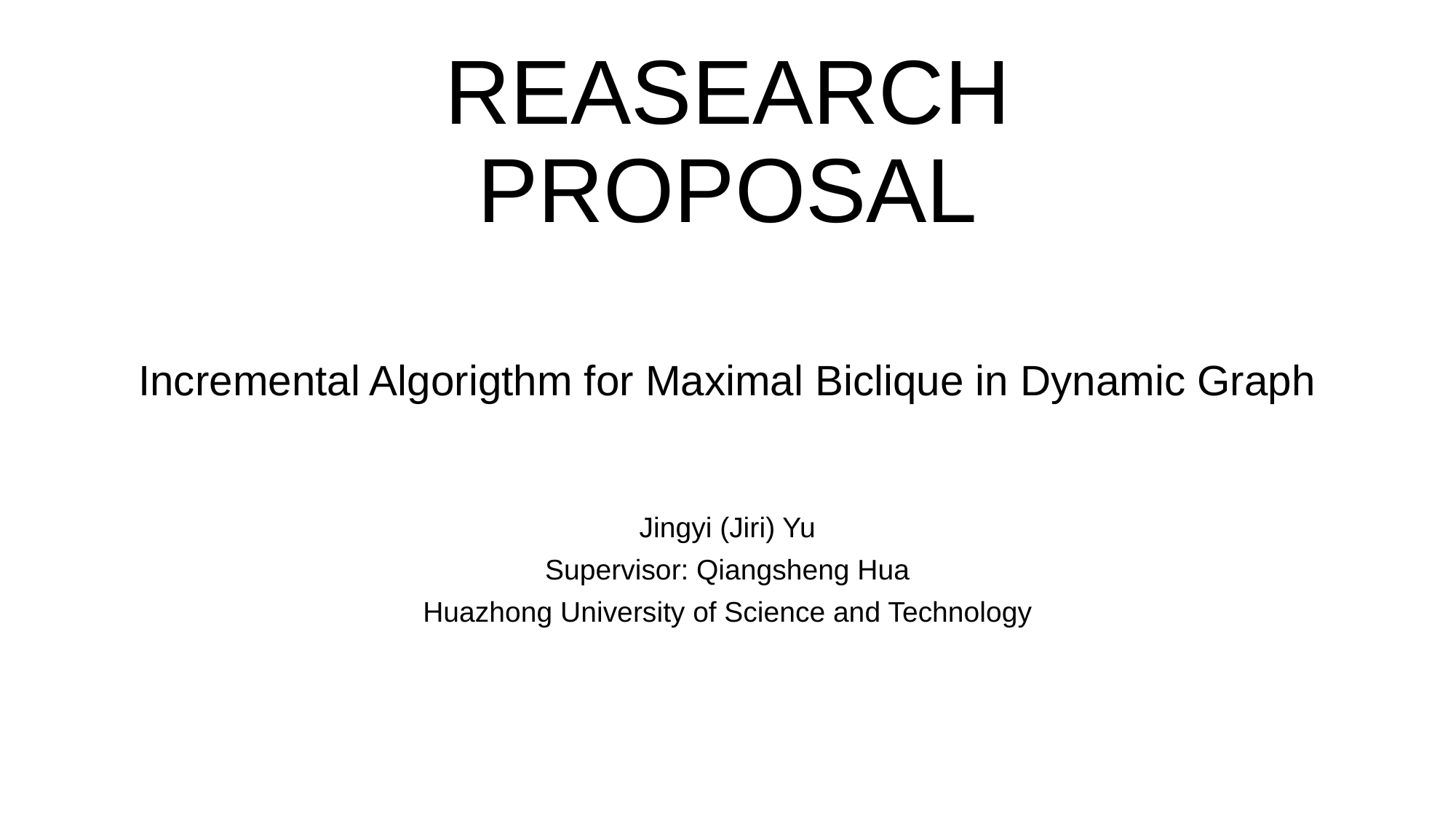

# REASEARCH PROPOSAL
Incremental Algorigthm for Maximal Biclique in Dynamic Graph
Jingyi (Jiri) Yu
Supervisor: Qiangsheng Hua
Huazhong University of Science and Technology